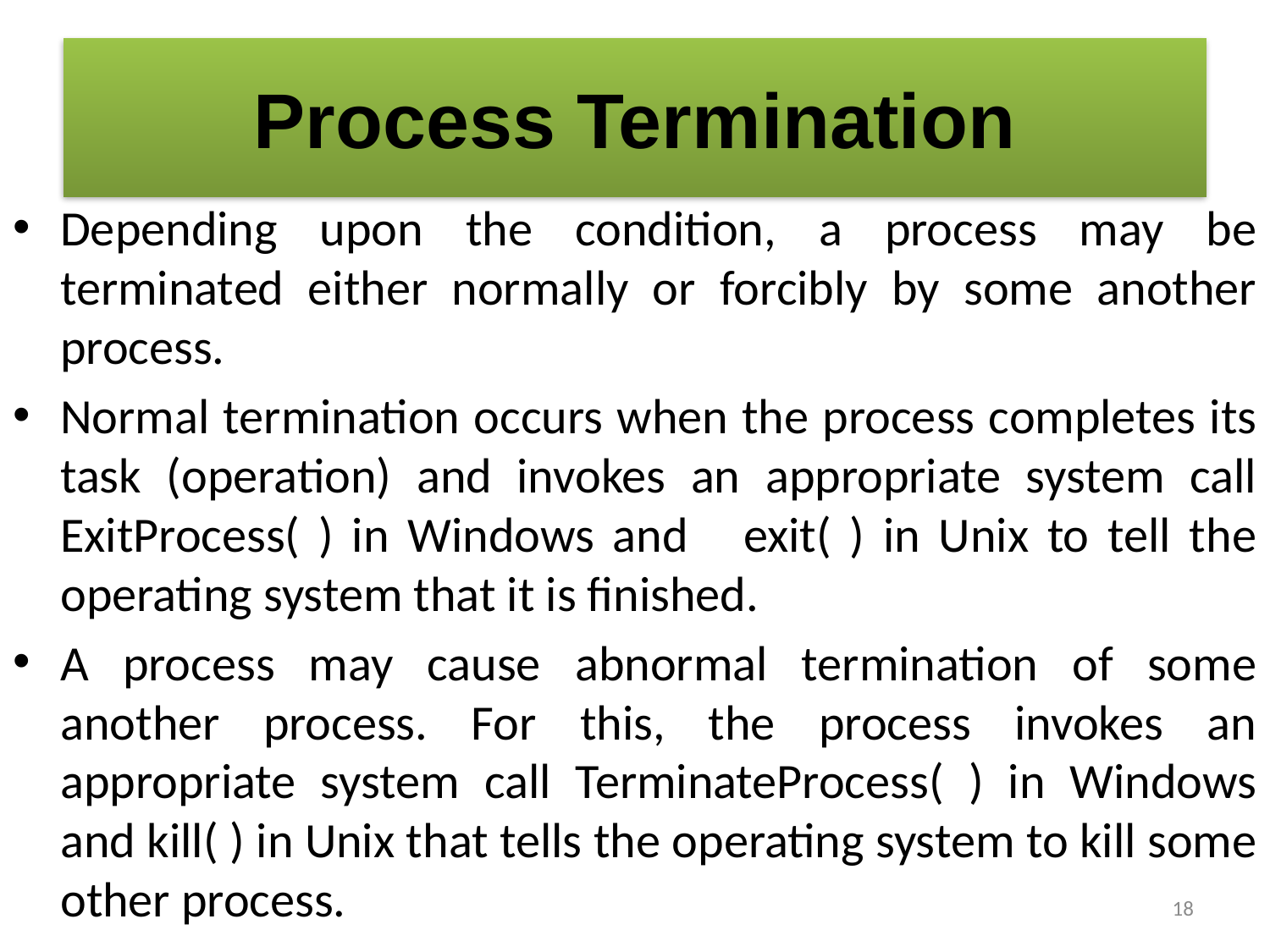

# Process Termination
Depending upon the condition, a process may be terminated either normally or forcibly by some another process.
Normal termination occurs when the process completes its task (operation) and invokes an appropriate system call ExitProcess( ) in Windows and   exit( ) in Unix to tell the operating system that it is finished.
A process may cause abnormal termination of some another process. For this, the process invokes an appropriate system call TerminateProcess( ) in Windows and kill( ) in Unix that tells the operating system to kill some other process.

18